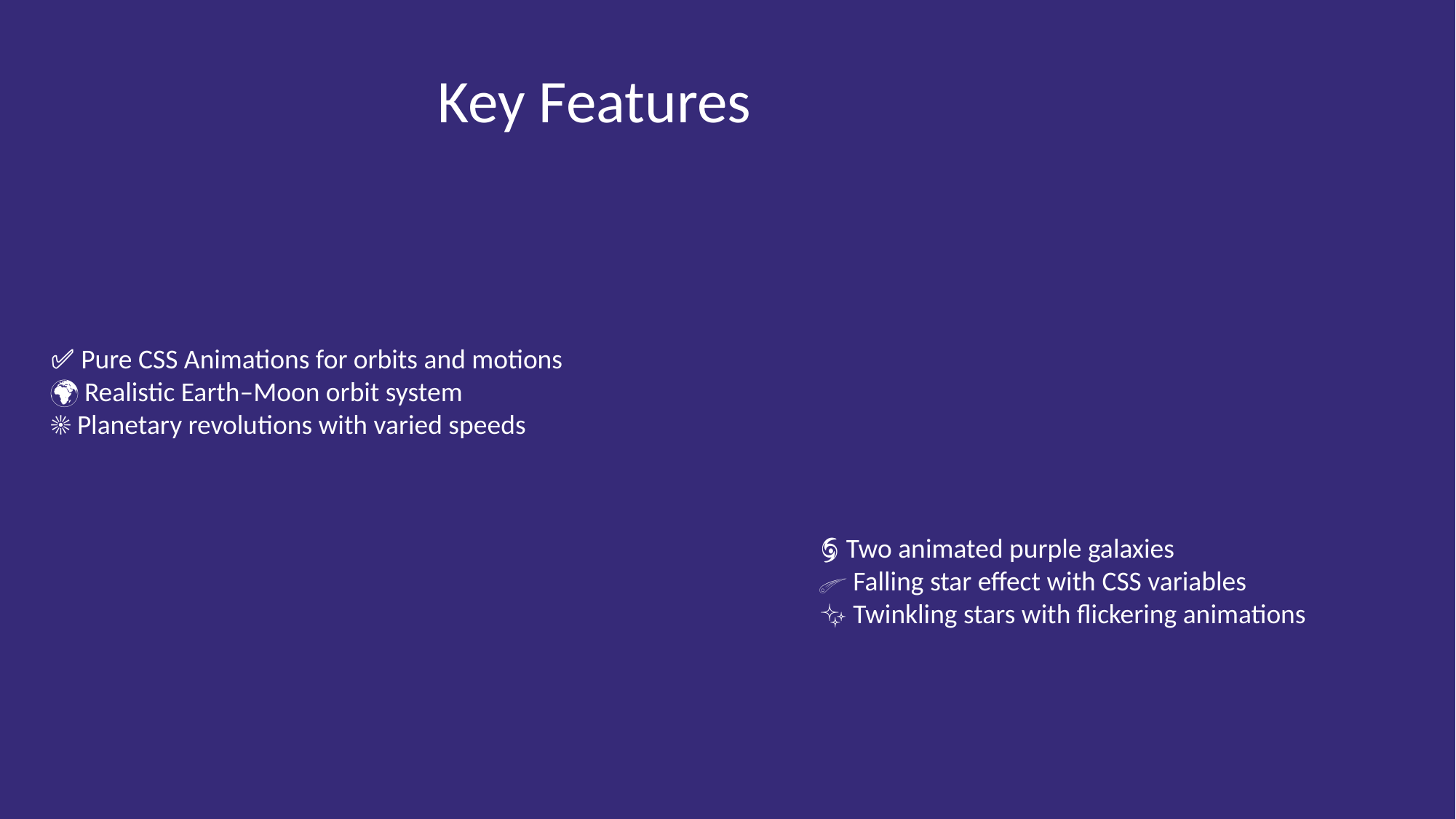

Key Features
Key Features
✅ Pure CSS Animations for orbits and motions
🌍 Realistic Earth–Moon orbit system
☀️ Planetary revolutions with varied speeds
🌀 Two animated purple galaxies
☄️ Falling star effect with CSS variables
✨ Twinkling stars with flickering animations